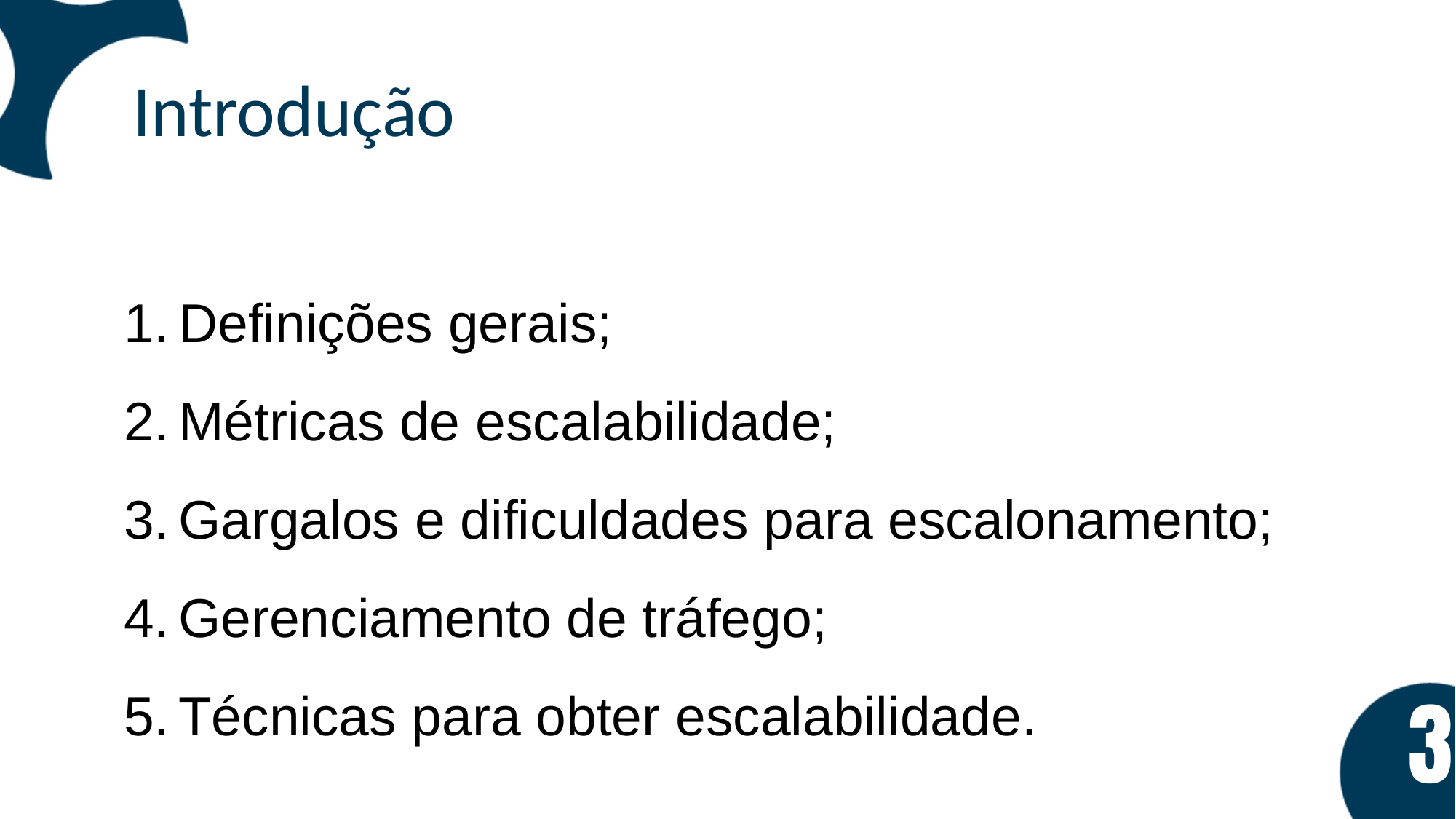

Introdução
Definições gerais;
Métricas de escalabilidade;
Gargalos e dificuldades para escalonamento;
Gerenciamento de tráfego;
Técnicas para obter escalabilidade.
3